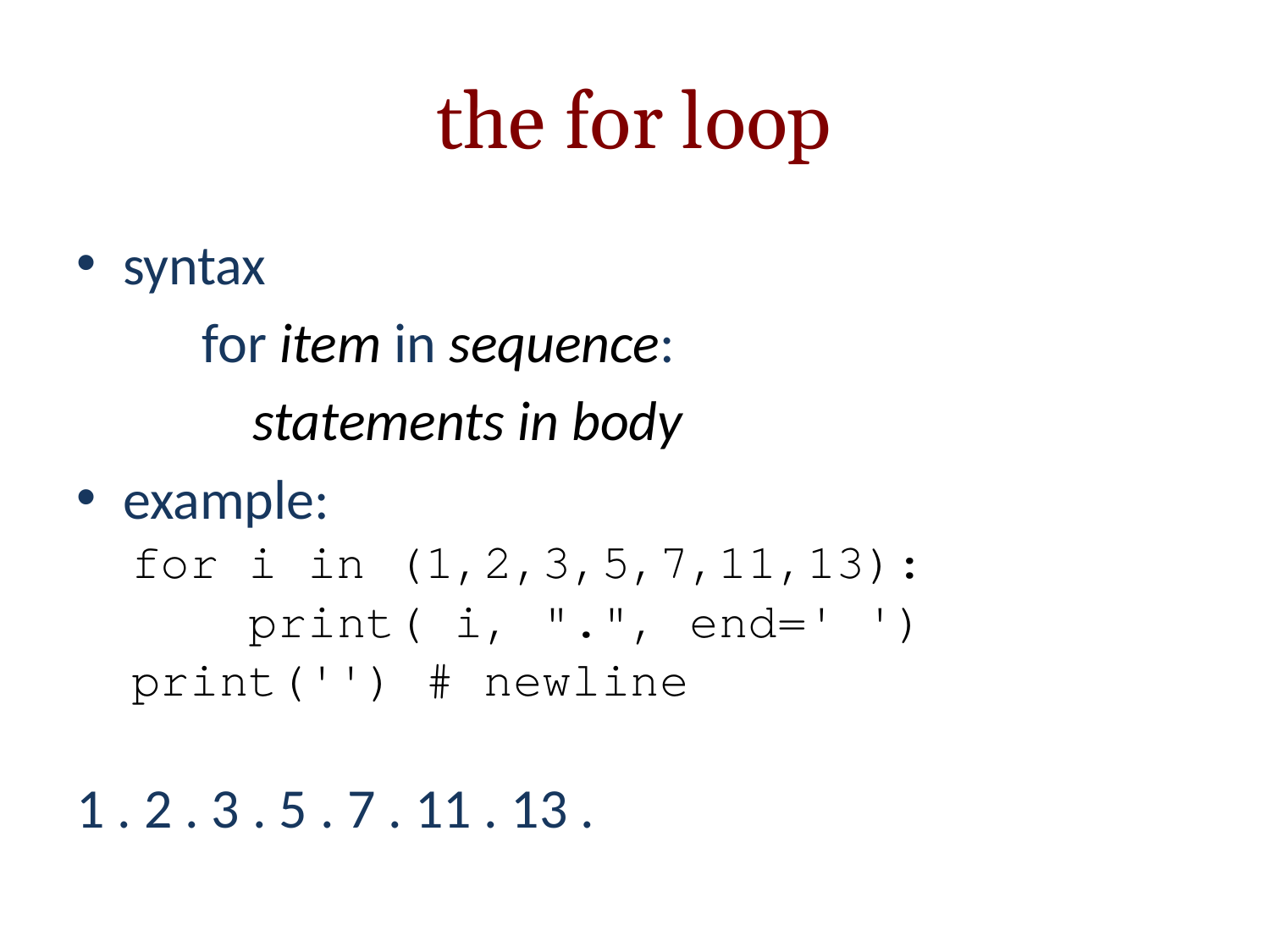

# the for loop
syntax
	for item in sequence:
	    statements in body
example:
for i in (1,2,3,5,7,11,13):
    print( i, ".", end=' ')
print('') # newline

1 . 2 . 3 . 5 . 7 . 11 . 13 .